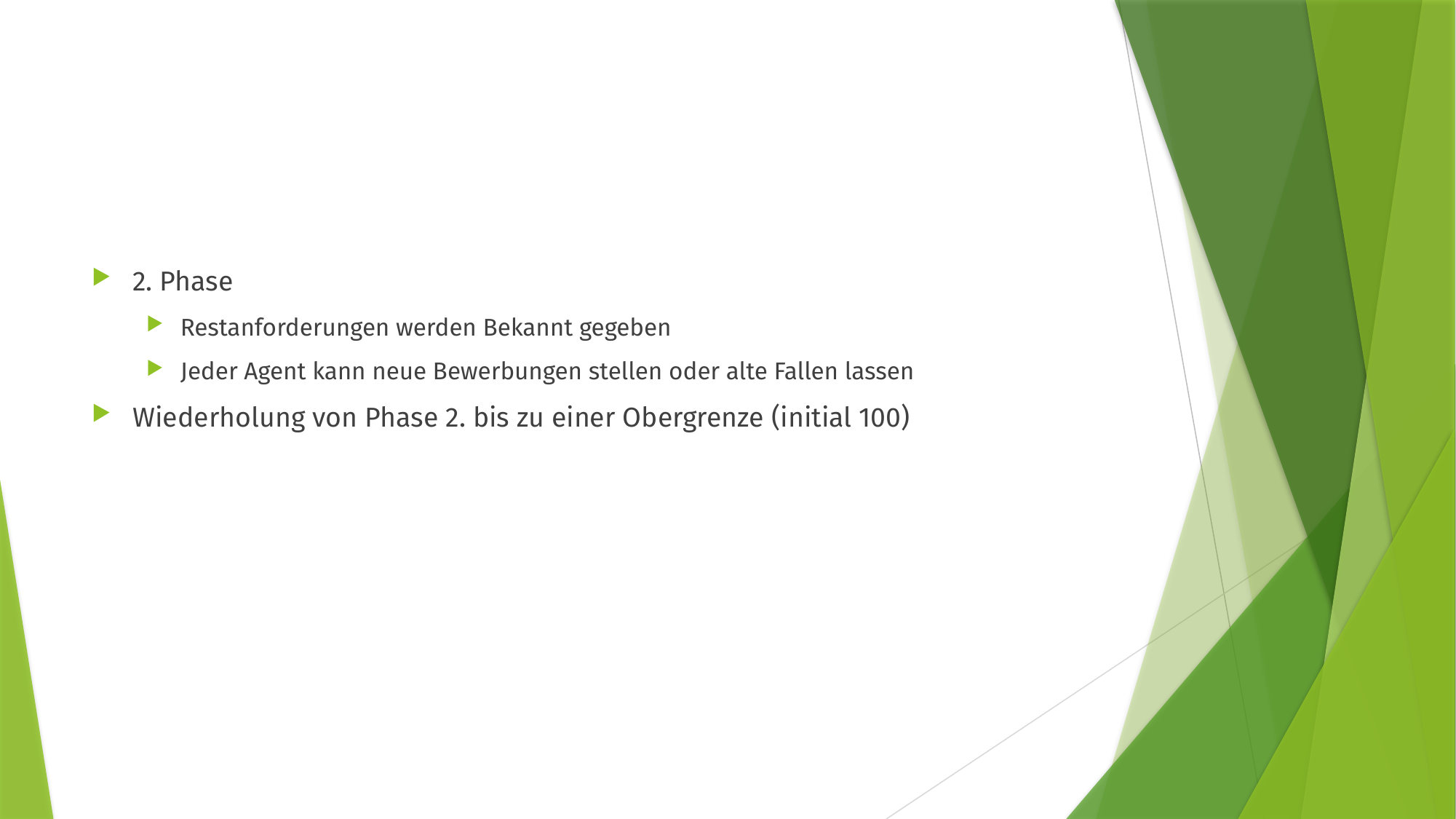

#
2. Phase
Restanforderungen werden Bekannt gegeben
Jeder Agent kann neue Bewerbungen stellen oder alte Fallen lassen
Wiederholung von Phase 2. bis zu einer Obergrenze (initial 100)